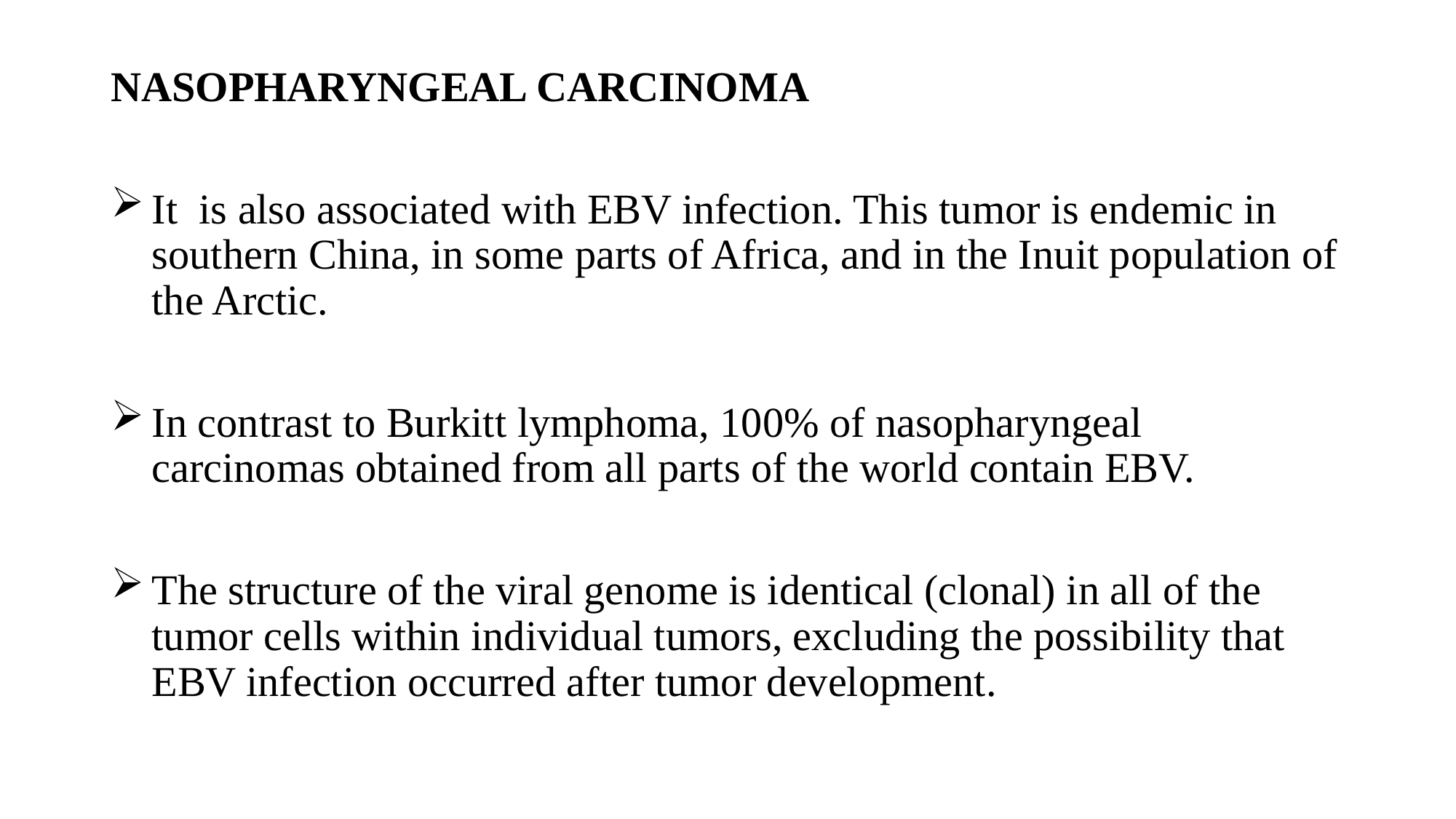

NASOPHARYNGEAL CARCINOMA

It  is also associated with EBV infection. This tumor is endemic in southern China, in some parts of Africa, and in the Inuit population of the Arctic.

In contrast to Burkitt lymphoma, 100% of nasopharyngeal carcinomas obtained from all parts of the world contain EBV.

The structure of the viral genome is identical (clonal) in all of the tumor cells within individual tumors, excluding the possibility that EBV infection occurred after tumor development.